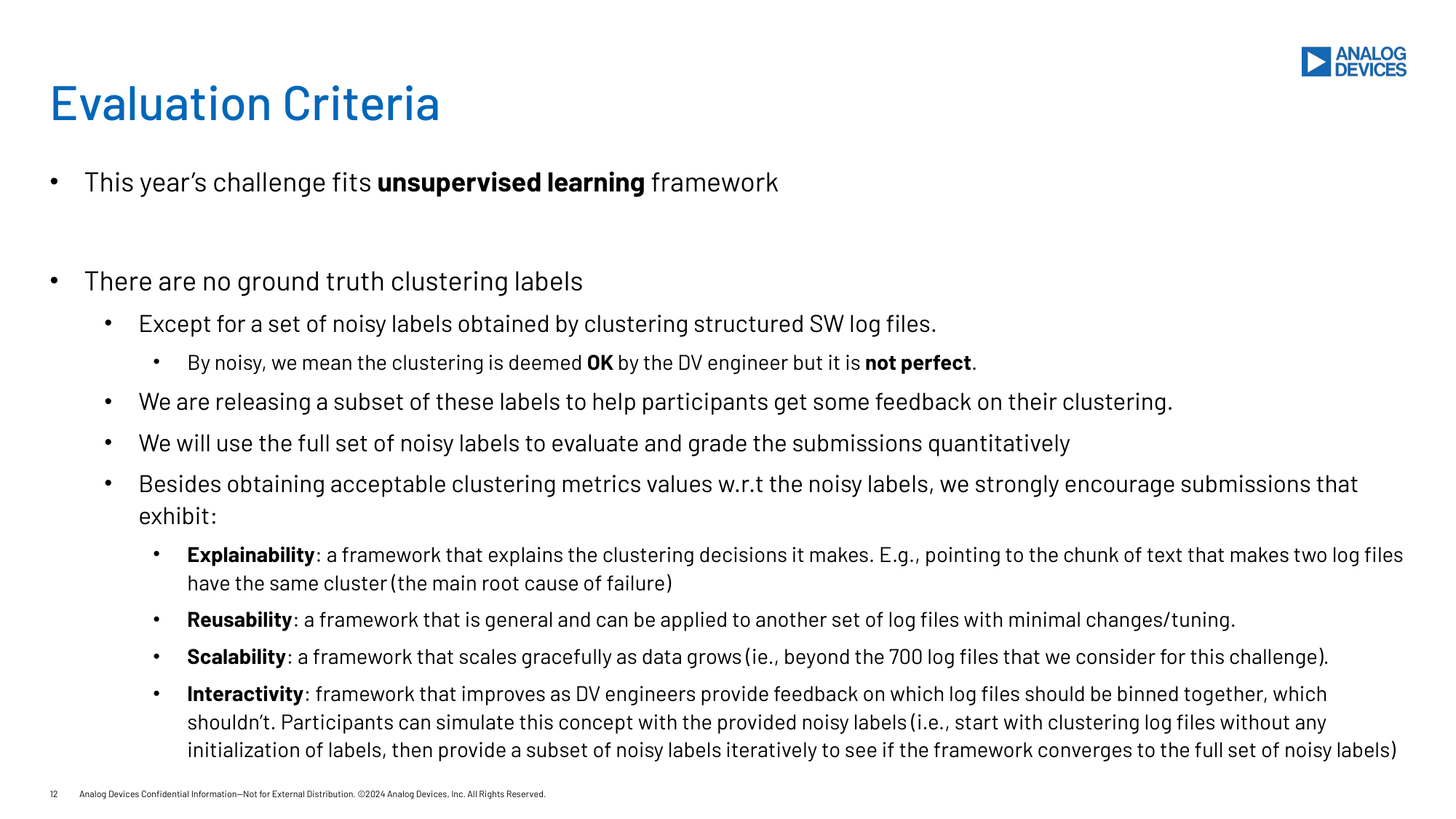

# Evaluation Criteria
This year’s challenge fits unsupervised learning framework

There are no ground truth clustering labels
Except for a set of noisy labels obtained by clustering structured SW log files.
By noisy, we mean the clustering is deemed OK by the DV engineer but it is not perfect.
We are releasing a subset of these labels to help participants get some feedback on their clustering.
We will use the full set of noisy labels to evaluate and grade the submissions quantitatively
Besides obtaining acceptable clustering metrics values w.r.t the noisy labels, we strongly encourage submissions that exhibit:
Explainability: a framework that explains the clustering decisions it makes. E.g., pointing to the chunk of text that makes two log files have the same cluster (the main root cause of failure)
Reusability: a framework that is general and can be applied to another set of log files with minimal changes/tuning.
Scalability: a framework that scales gracefully as data grows (ie., beyond the 700 log files that we consider for this challenge).
Interactivity: framework that improves as DV engineers provide feedback on which log files should be binned together, which shouldn’t. Participants can simulate this concept with the provided noisy labels (i.e., start with clustering log files without any initialization of labels, then provide a subset of noisy labels iteratively to see if the framework converges to the full set of noisy labels)

12
Analog Devices Confidential Information—Not for External Distribution. ©2024 Analog Devices, Inc. All Rights Reserved.